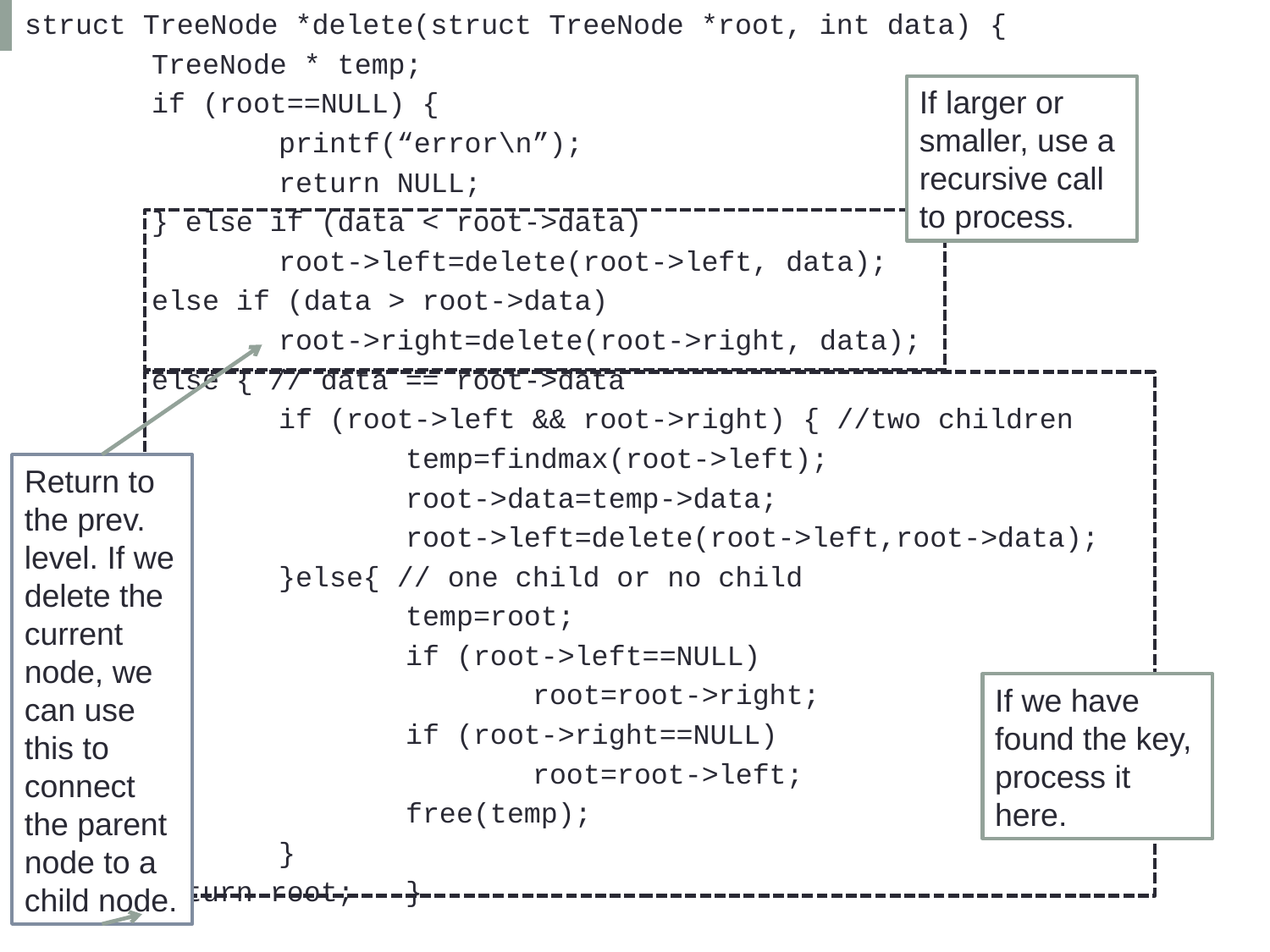

struct TreeNode *delete(struct TreeNode *root, int data) {
	TreeNode * temp;
	if (root==NULL) {
		printf(“error\n”);
		return NULL;
	} else if (data < root->data)
		root->left=delete(root->left, data);
	else if (data > root->data)
		root->right=delete(root->right, data);
	else { // data == root->data
		if (root->left && root->right) { //two children
			temp=findmax(root->left);
			root->data=temp->data;
			root->left=delete(root->left,root->data);
		}else{ // one child or no child
			temp=root;
			if (root->left==NULL)
				root=root->right;
			if (root->right==NULL)
				root=root->left;
			free(temp);
		}
	return root;	}

}
46
If larger or smaller, use a recursive call to process.

Return to the prev. level. If we delete the current node, we can use this to connect the parent node to a child node.
If we have found the key, process it here.